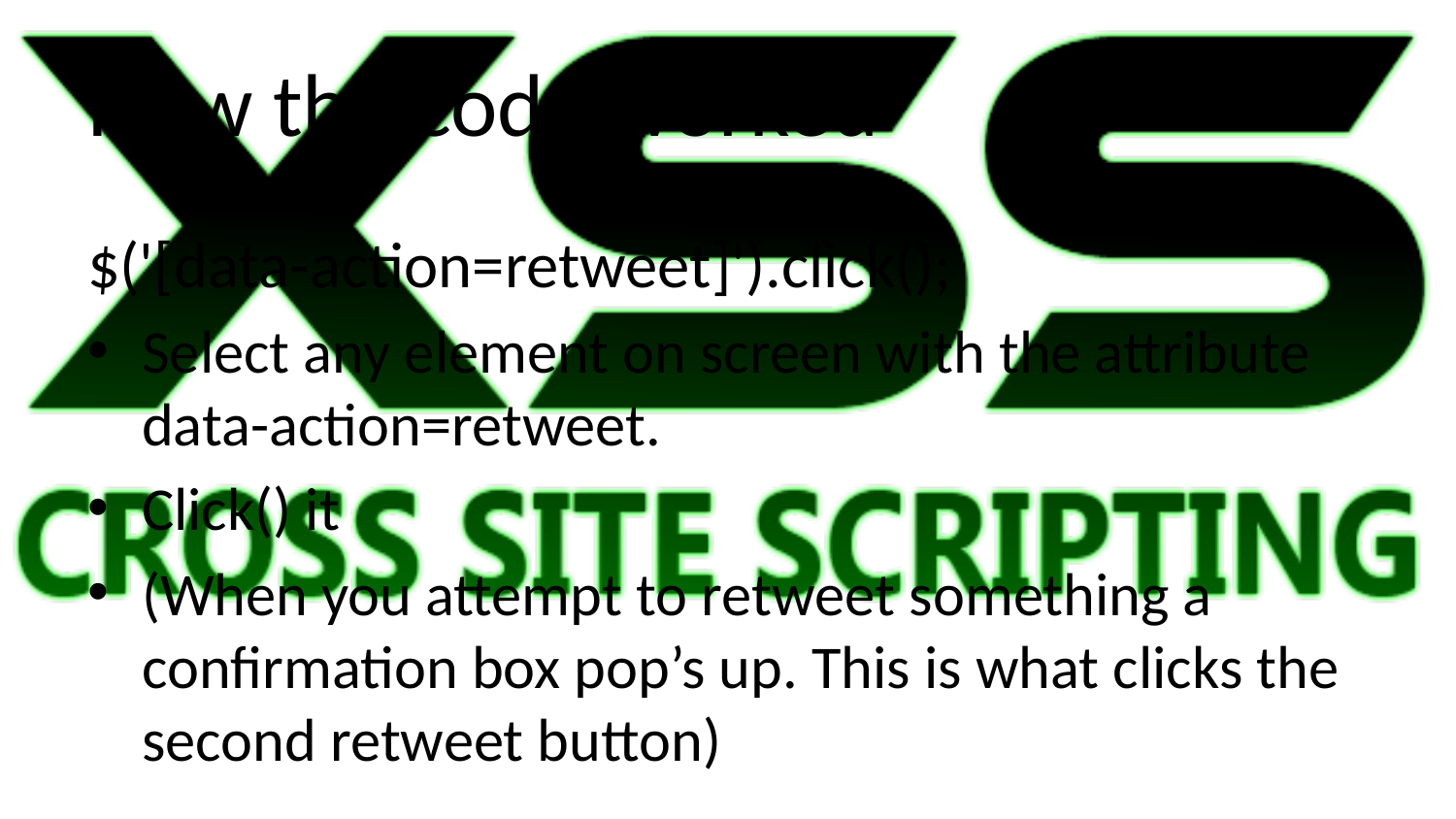

# How the code worked
$('[data-action=retweet]').click();
Select any element on screen with the attribute
data-action=retweet.
Click() it
(When you attempt to retweet something a confirmation box pop’s up. This is what clicks the second retweet button)